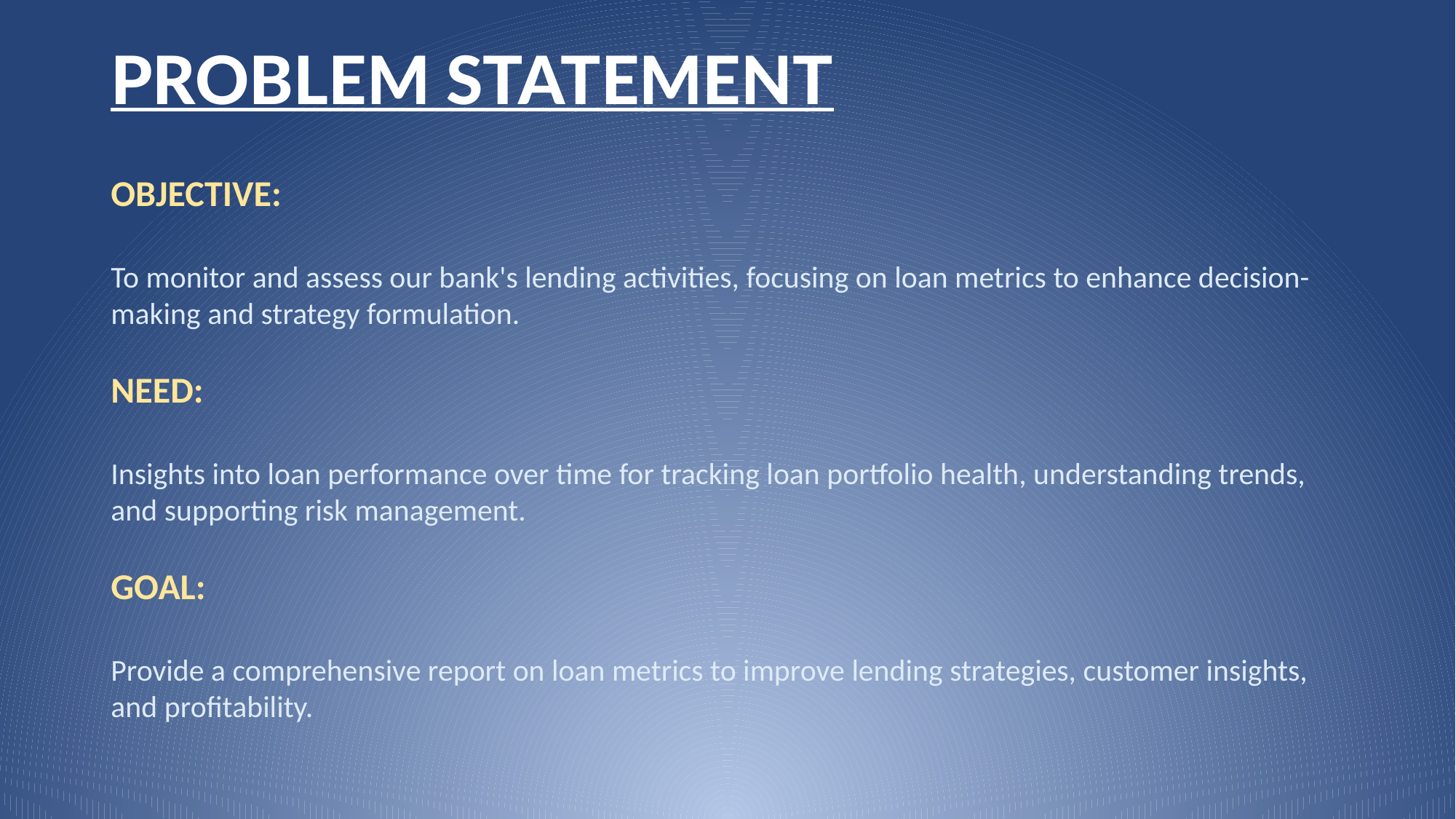

# PROBLEM STATEMENT
OBJECTIVE:

To monitor and assess our bank's lending activities, focusing on loan metrics to enhance decision-making and strategy formulation.

NEED:

Insights into loan performance over time for tracking loan portfolio health, understanding trends, and supporting risk management.

GOAL:

Provide a comprehensive report on loan metrics to improve lending strategies, customer insights, and profitability.